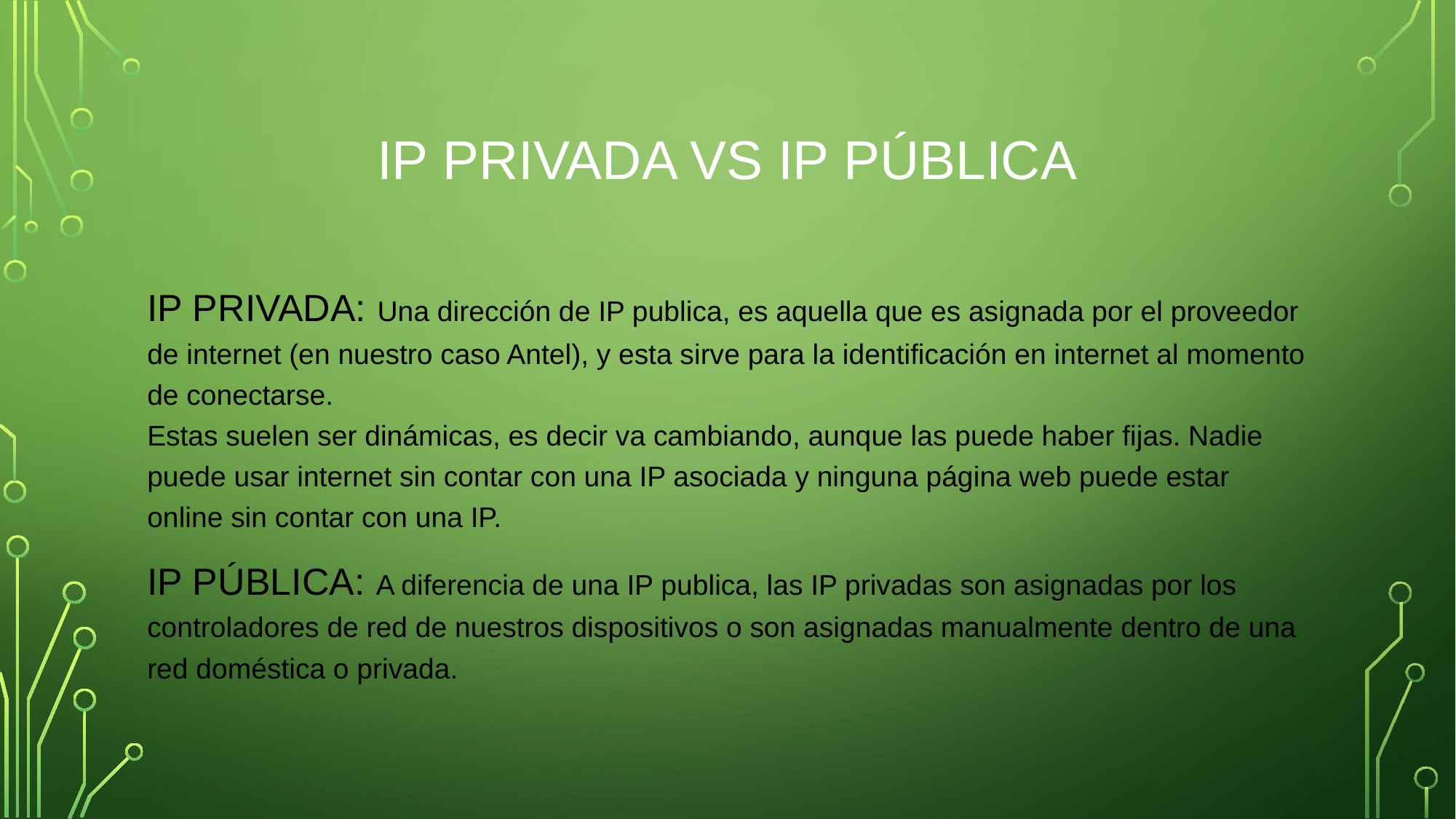

# IP PRIVADA vs IP Pública
IP PRIVADA: Una dirección de IP publica, es aquella que es asignada por el proveedor de internet (en nuestro caso Antel), y esta sirve para la identificación en internet al momento de conectarse.
Estas suelen ser dinámicas, es decir va cambiando, aunque las puede haber fijas. Nadie puede usar internet sin contar con una IP asociada y ninguna página web puede estar online sin contar con una IP.
IP PÚBLICA: A diferencia de una IP publica, las IP privadas son asignadas por los controladores de red de nuestros dispositivos o son asignadas manualmente dentro de una red doméstica o privada.